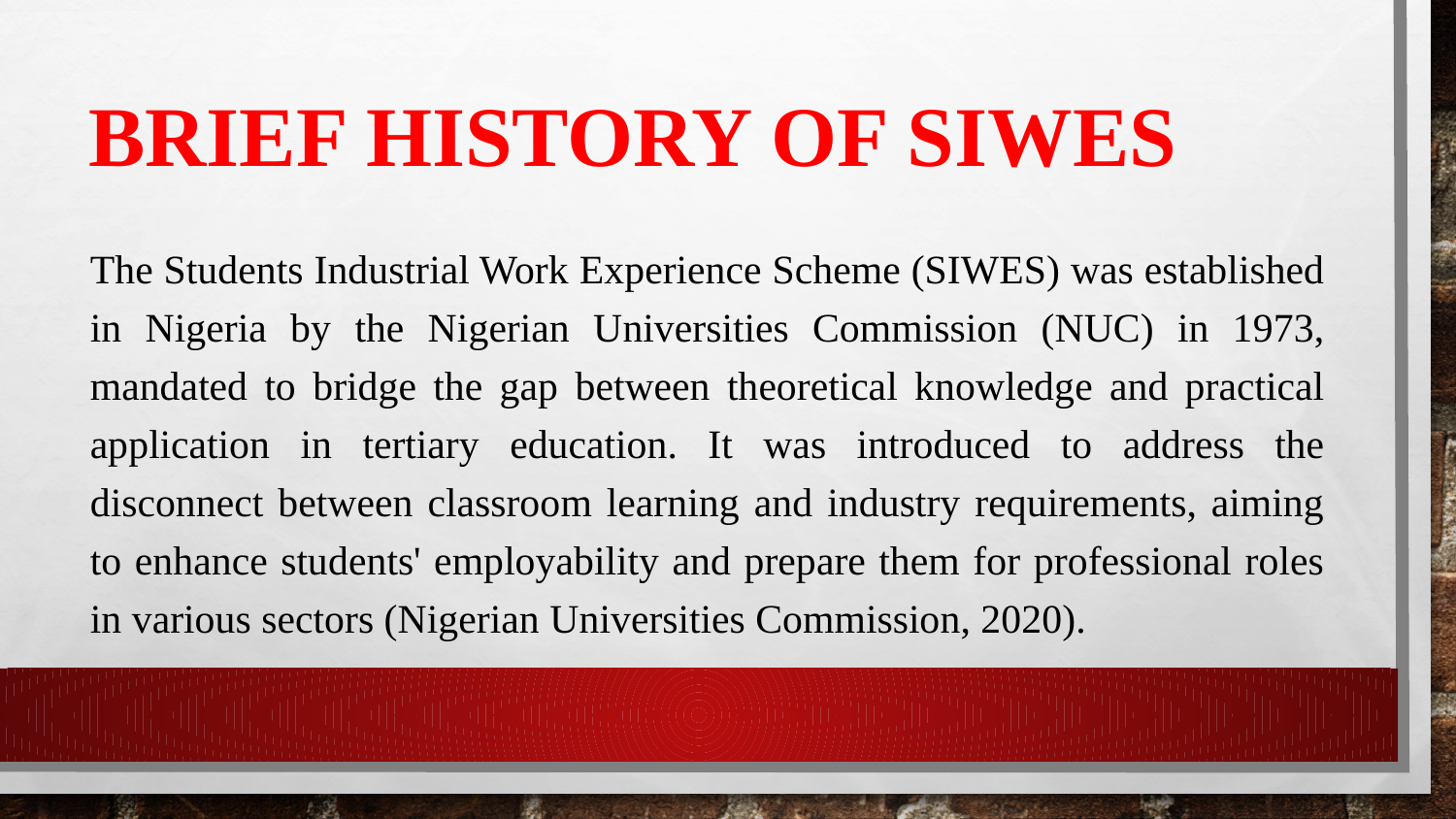

# Brief History of SIWES
The Students Industrial Work Experience Scheme (SIWES) was established in Nigeria by the Nigerian Universities Commission (NUC) in 1973, mandated to bridge the gap between theoretical knowledge and practical application in tertiary education. It was introduced to address the disconnect between classroom learning and industry requirements, aiming to enhance students' employability and prepare them for professional roles in various sectors (Nigerian Universities Commission, 2020).